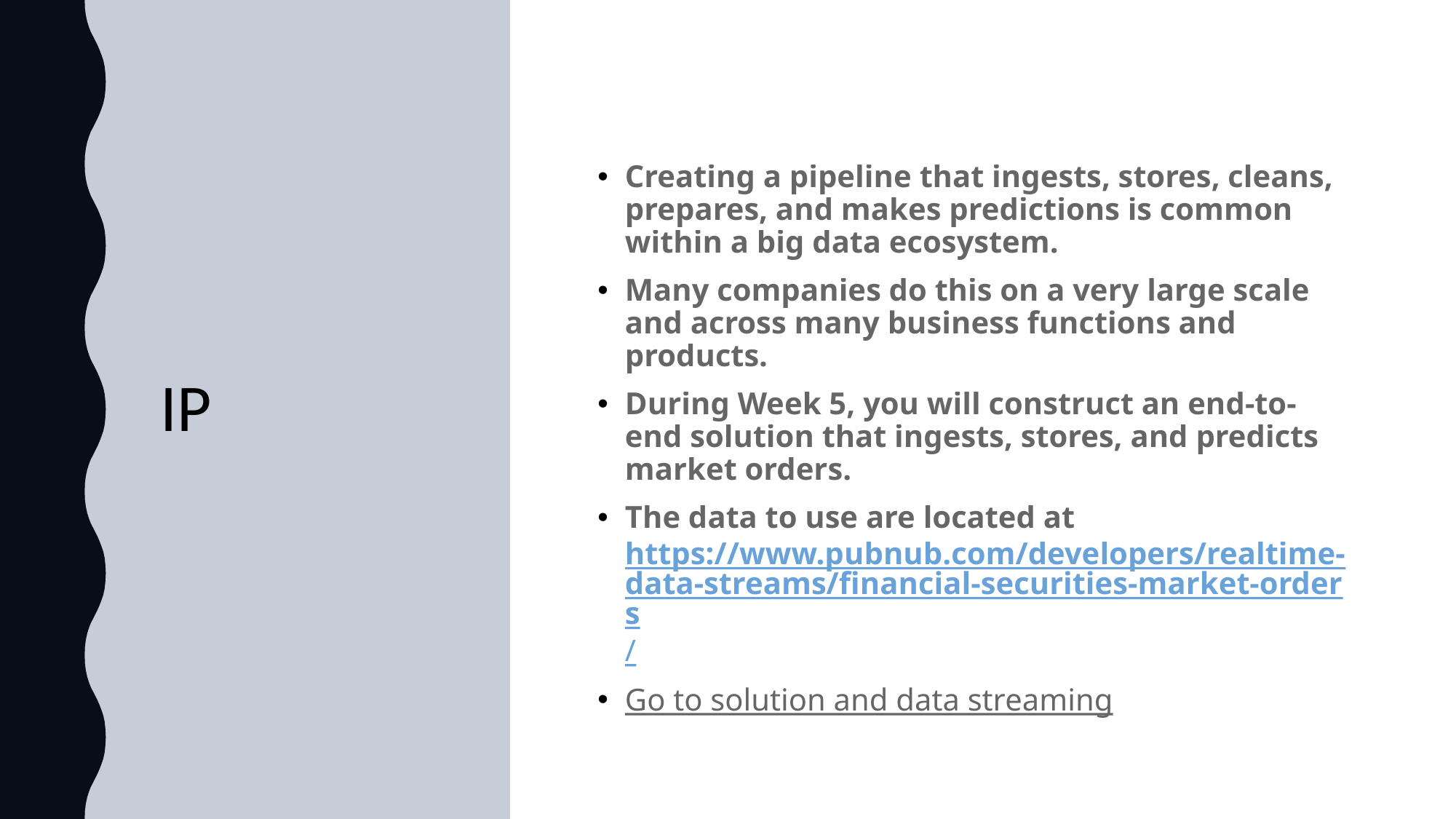

# IP
Creating a pipeline that ingests, stores, cleans, prepares, and makes predictions is common within a big data ecosystem.
Many companies do this on a very large scale and across many business functions and products.
During Week 5, you will construct an end-to-end solution that ingests, stores, and predicts market orders.
The data to use are located at https://www.pubnub.com/developers/realtime-data-streams/financial-securities-market-orders/
Go to solution and data streaming